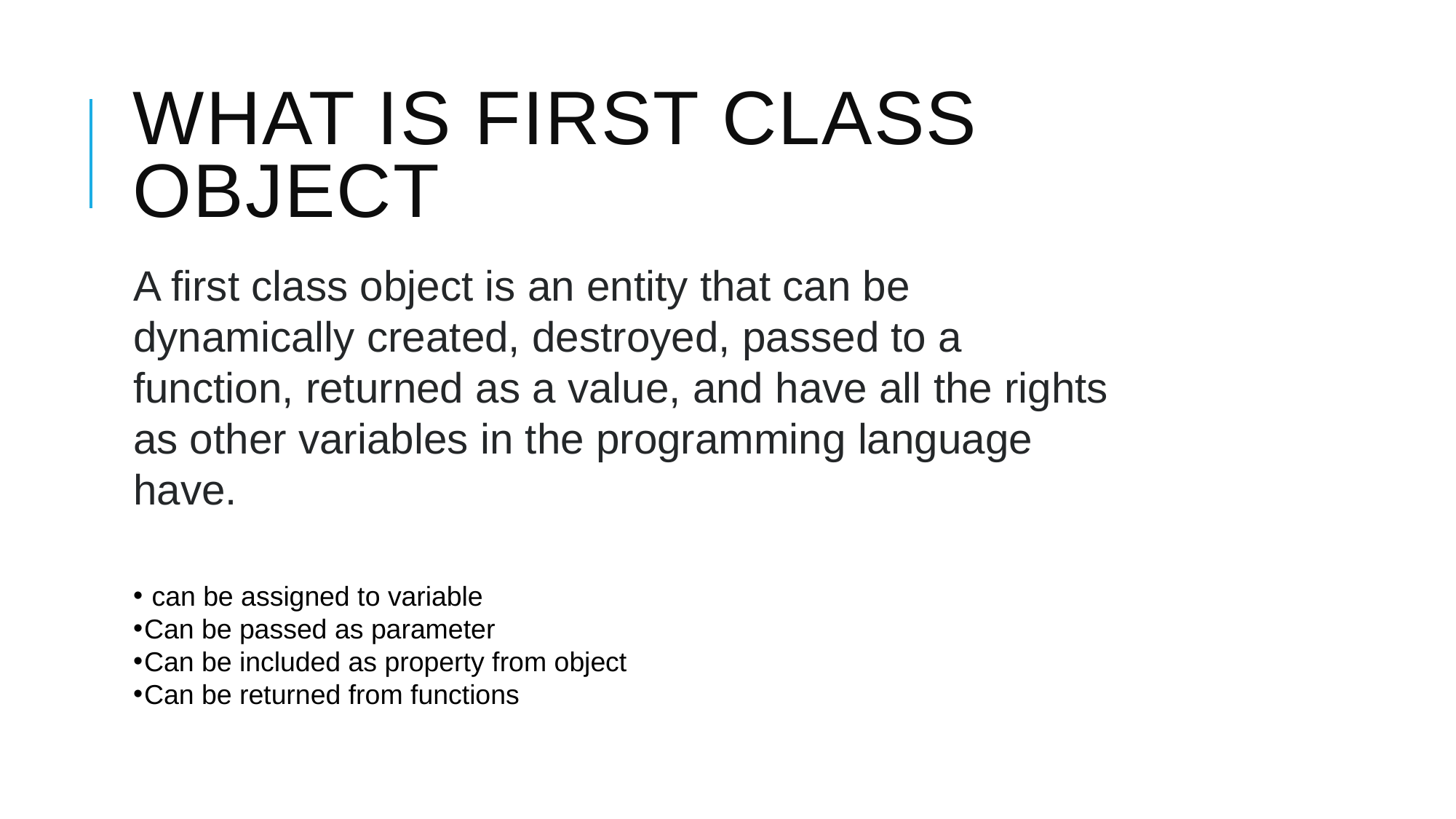

# what is first class object
A first class object is an entity that can be dynamically created, destroyed, passed to a function, returned as a value, and have all the rights as other variables in the programming language have.

 can be assigned to variable
Can be passed as parameter
Can be included as property from object
Can be returned from functions